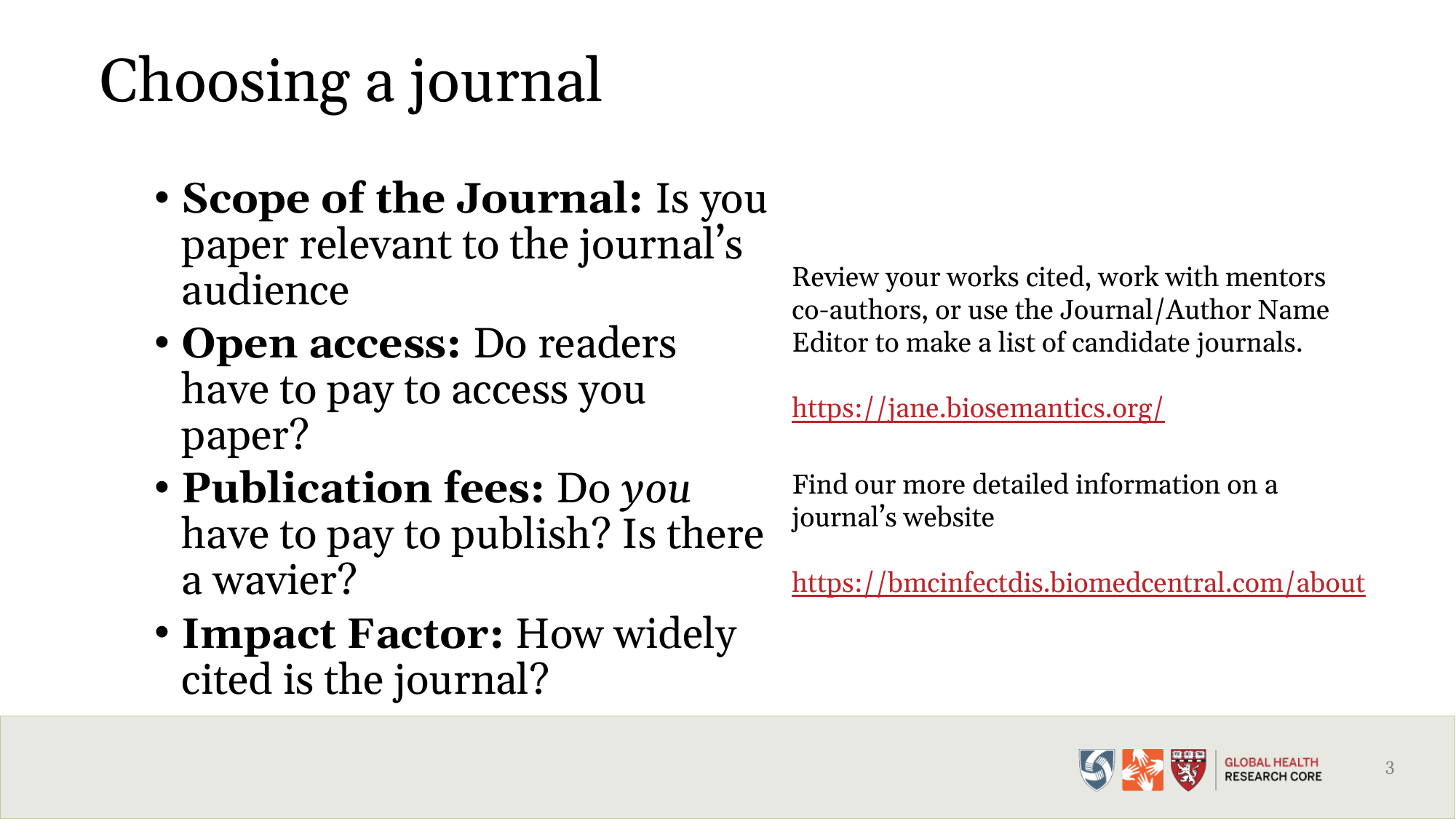

# Choosing a journal
3
Scope of the Journal: Is you paper relevant to the journal’s audience
Open access: Do readers have to pay to access you paper?
Publication fees: Do you have to pay to publish? Is there a wavier?
Impact Factor: How widely cited is the journal?

Review your works cited, work with mentors co-authors, or use the Journal/Author Name Editor to make a list of candidate journals.

https://jane.biosemantics.org/
Find our more detailed information on a journal’s website

https://bmcinfectdis.biomedcentral.com/about